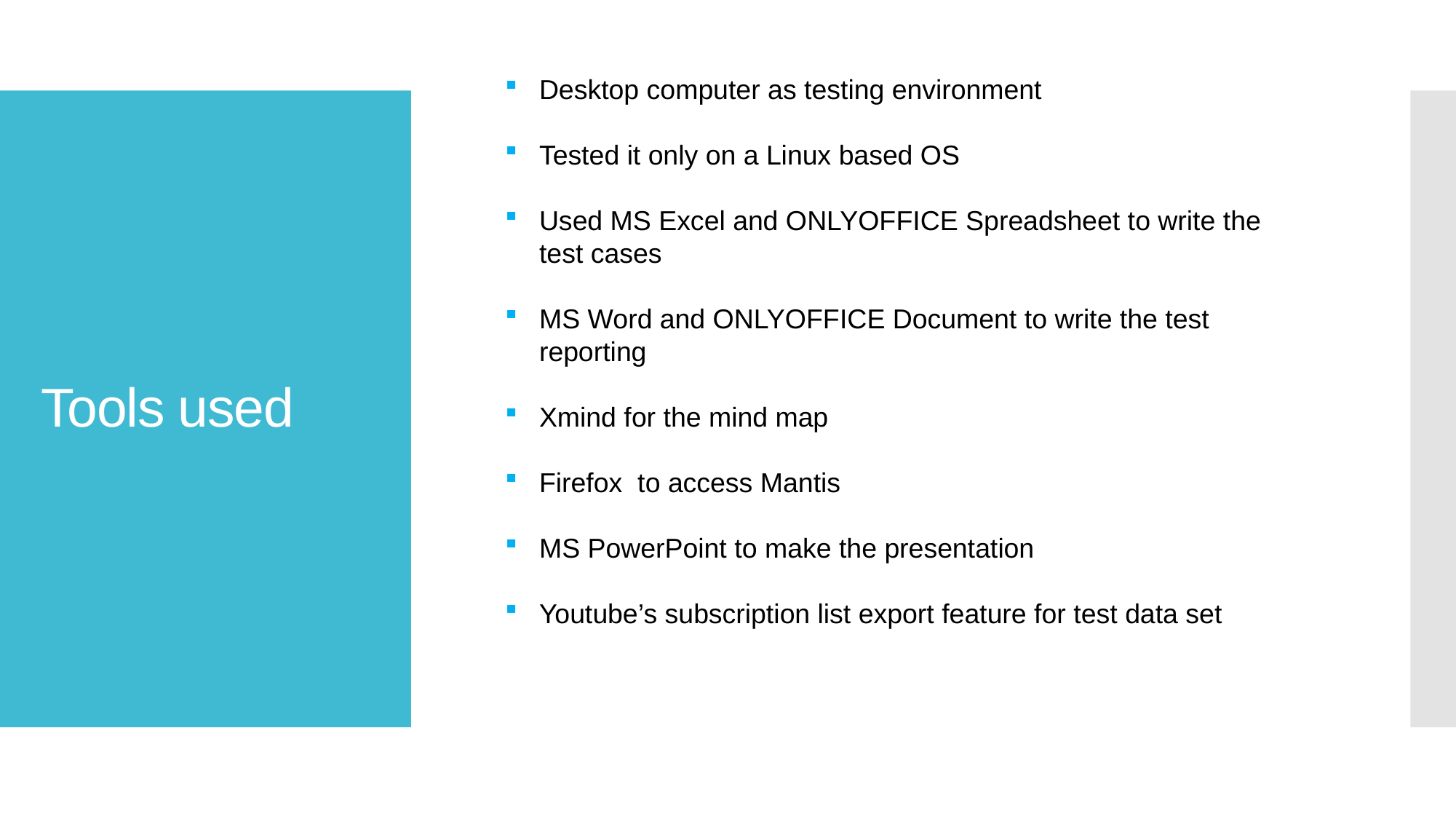

Desktop computer as testing environment

Tested it only on a Linux based OS

Used MS Excel and ONLYOFFICE Spreadsheet to write the test cases

MS Word and ONLYOFFICE Document to write the test reporting

Xmind for the mind map

Firefox  to access Mantis

MS PowerPoint to make the presentation

Youtube’s subscription list export feature for test data set

# Tools used